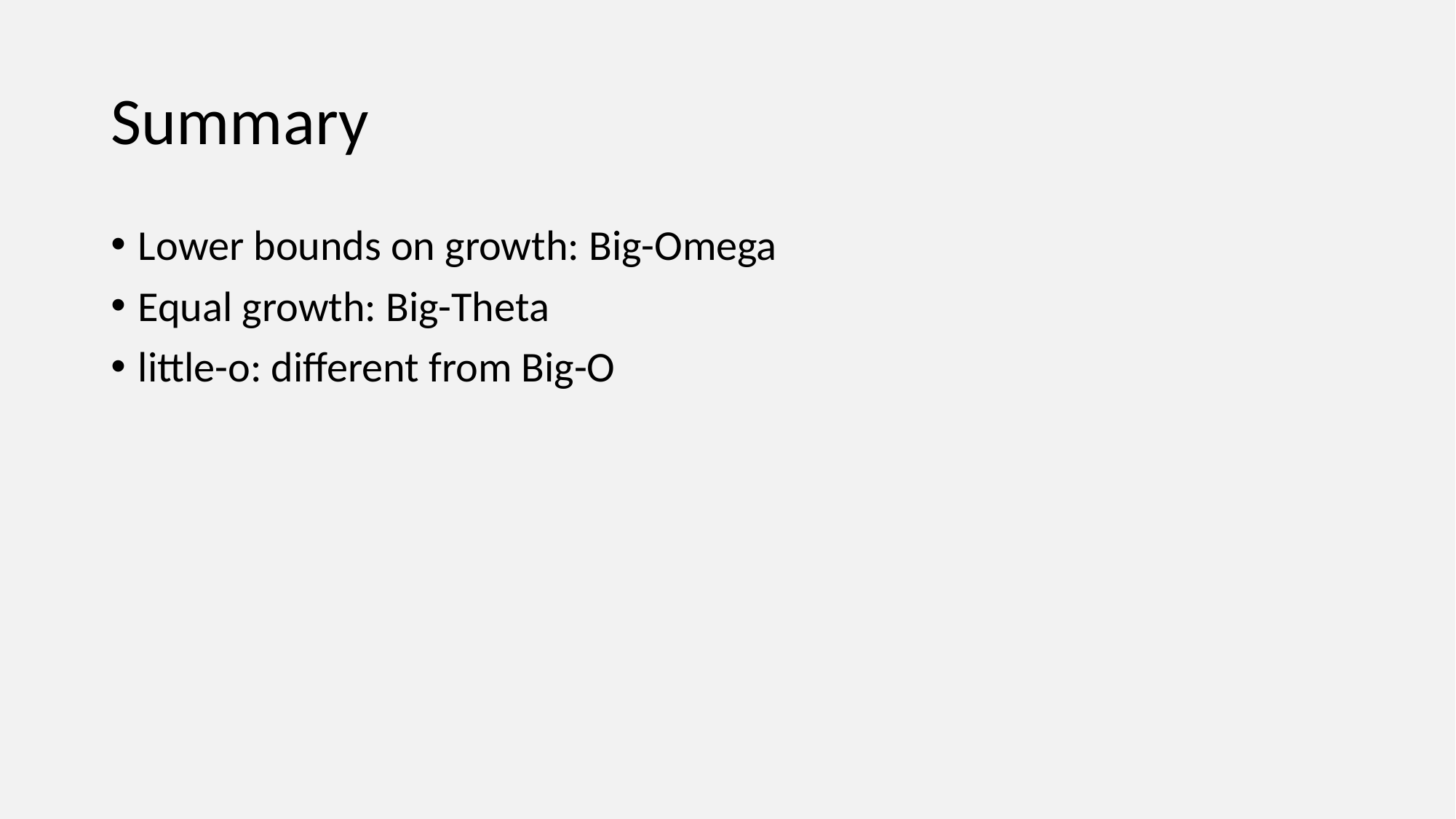

# Summary
Lower bounds on growth: Big-Omega
Equal growth: Big-Theta
little-o: different from Big-O